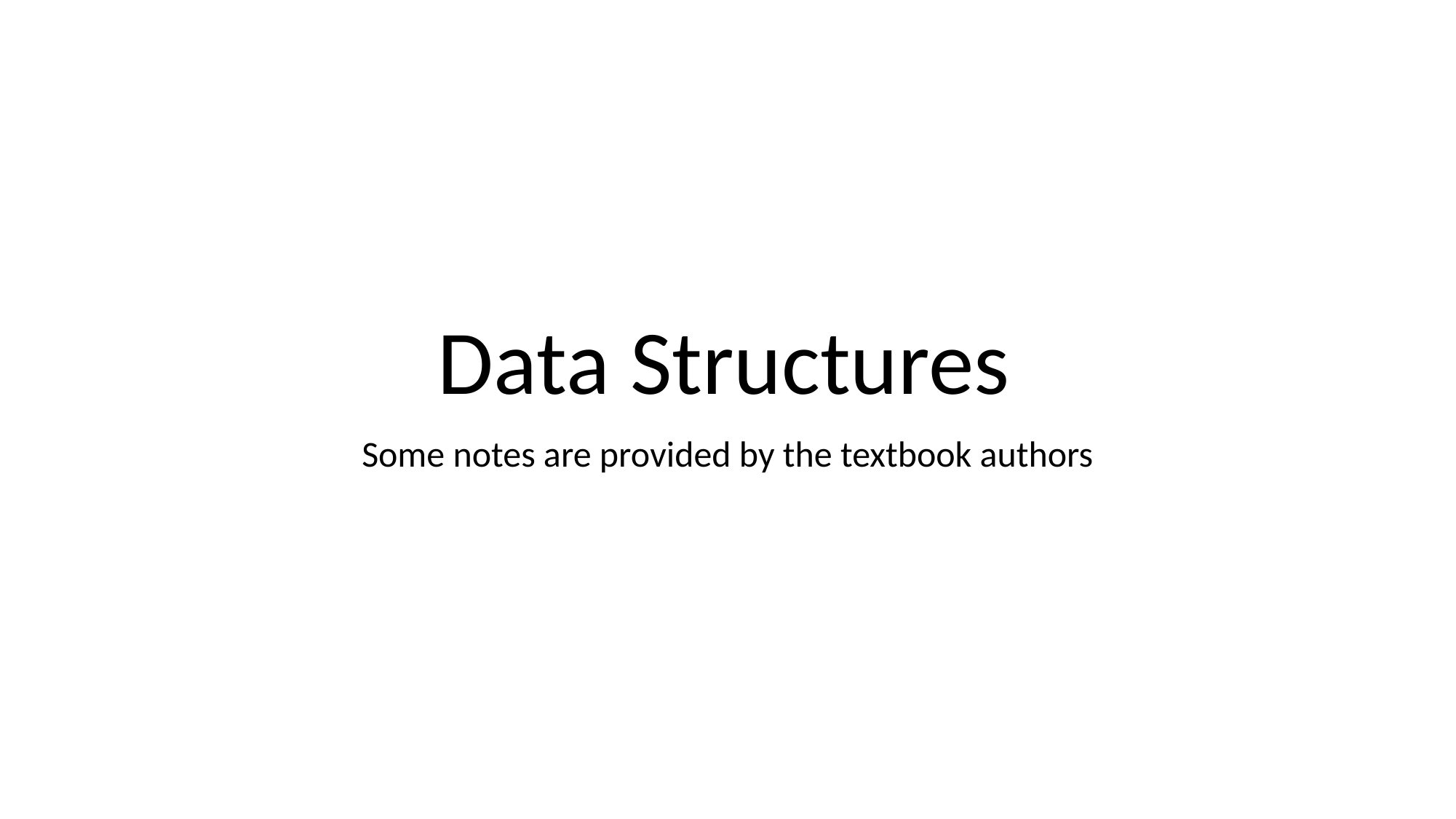

# Data Structures
Some notes are provided by the textbook authors